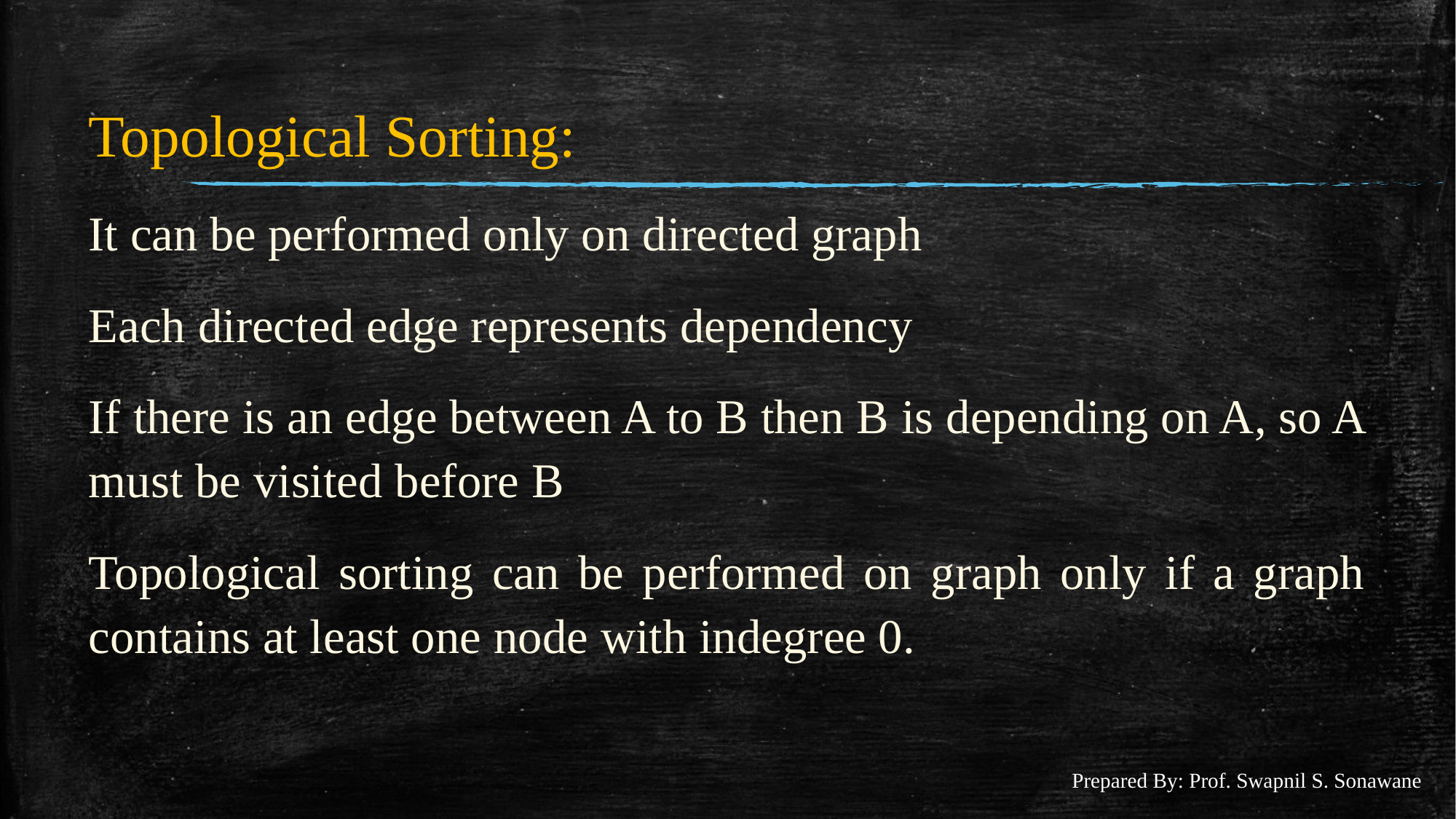

#
Topological Sorting:
It can be performed only on directed graph
Each directed edge represents dependency
If there is an edge between A to B then B is depending on A, so A must be visited before B
Topological sorting can be performed on graph only if a graph contains at least one node with indegree 0.
Prepared By: Prof. Swapnil S. Sonawane